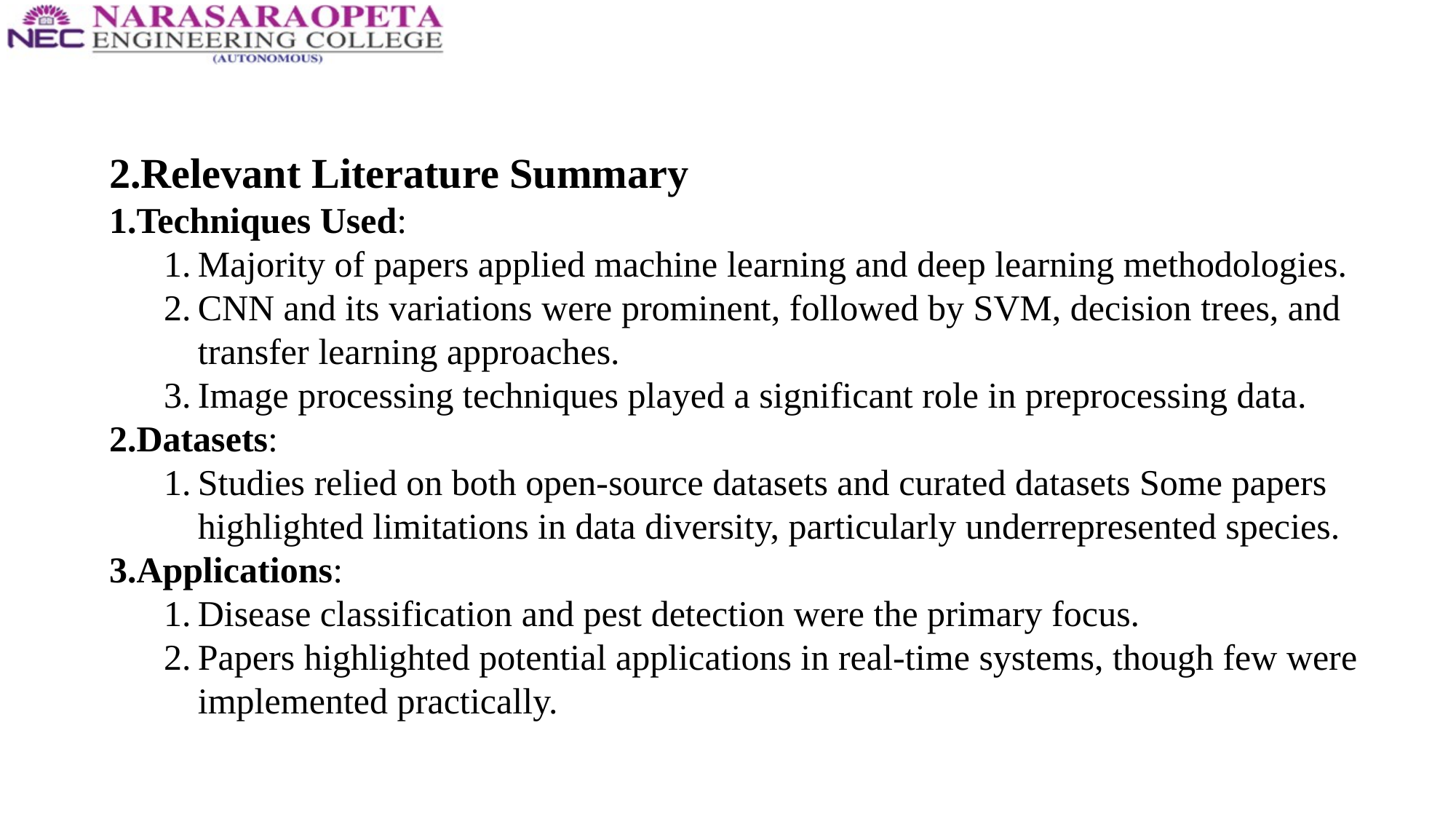

2.Relevant Literature Summary
Techniques Used:
Majority of papers applied machine learning and deep learning methodologies.
CNN and its variations were prominent, followed by SVM, decision trees, and transfer learning approaches.
Image processing techniques played a significant role in preprocessing data.
Datasets:
Studies relied on both open-source datasets and curated datasets Some papers highlighted limitations in data diversity, particularly underrepresented species.
Applications:
Disease classification and pest detection were the primary focus.
Papers highlighted potential applications in real-time systems, though few were implemented practically.